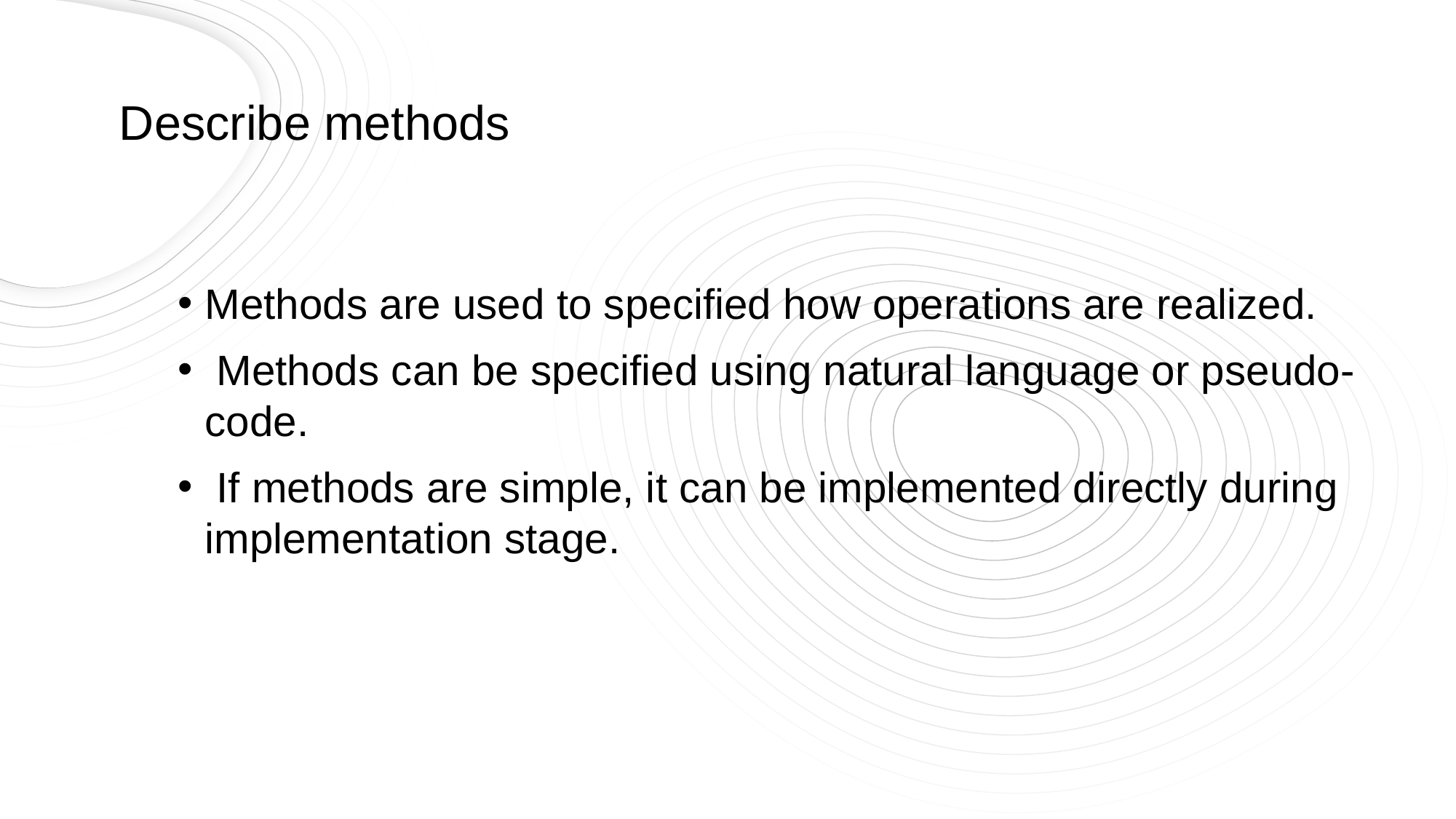

# Describe methods
Methods are used to specified how operations are realized.
 Methods can be specified using natural language or pseudo-code.
 If methods are simple, it can be implemented directly during implementation stage.